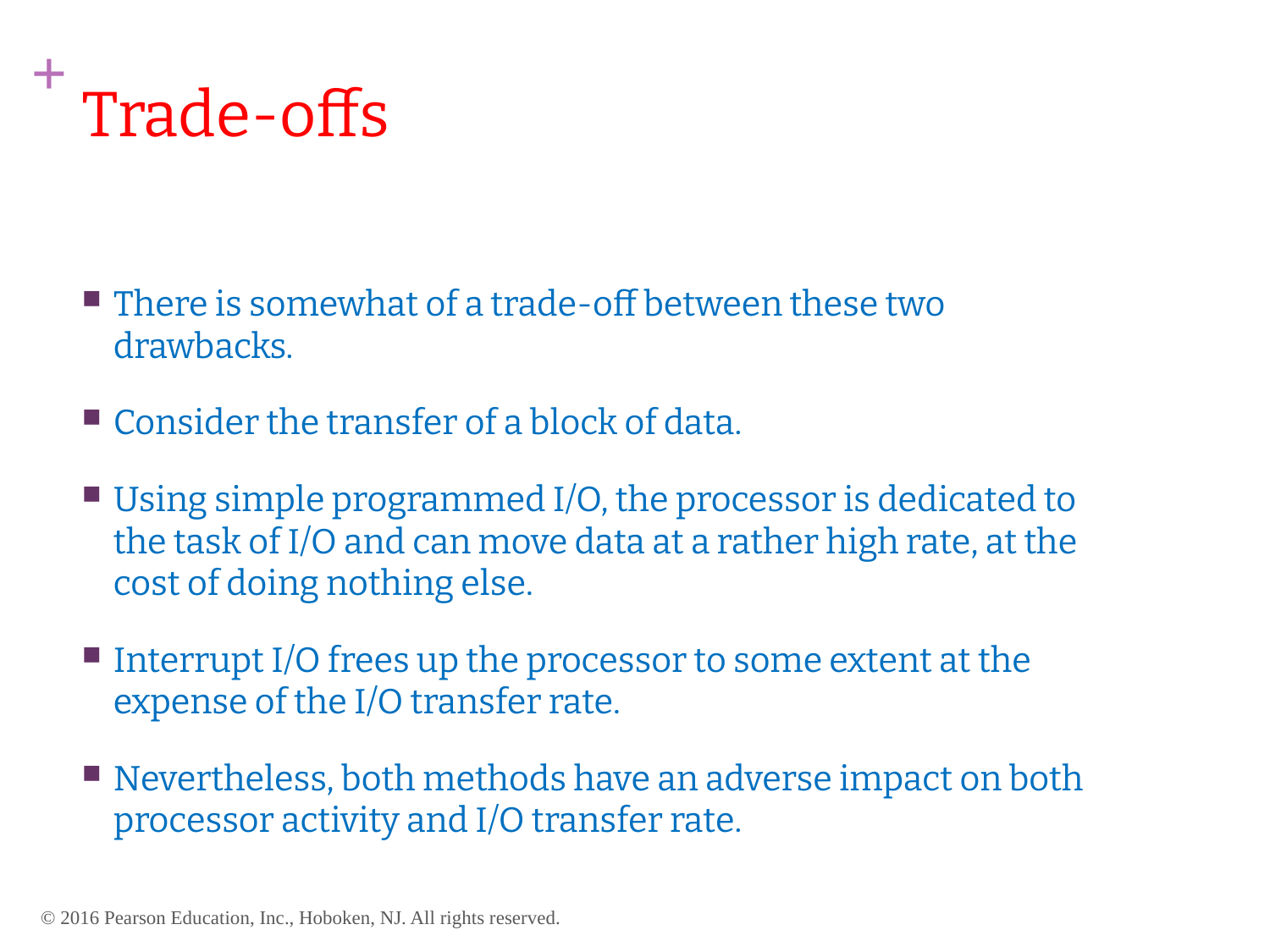

# Trade-offs
There is somewhat of a trade-off between these two drawbacks.
Consider the transfer of a block of data.
Using simple programmed I/O, the processor is dedicated to the task of I/O and can move data at a rather high rate, at the cost of doing nothing else.
Interrupt I/O frees up the processor to some extent at the expense of the I/O transfer rate.
Nevertheless, both methods have an adverse impact on both processor activity and I/O transfer rate.

© 2016 Pearson Education, Inc., Hoboken, NJ. All rights reserved.